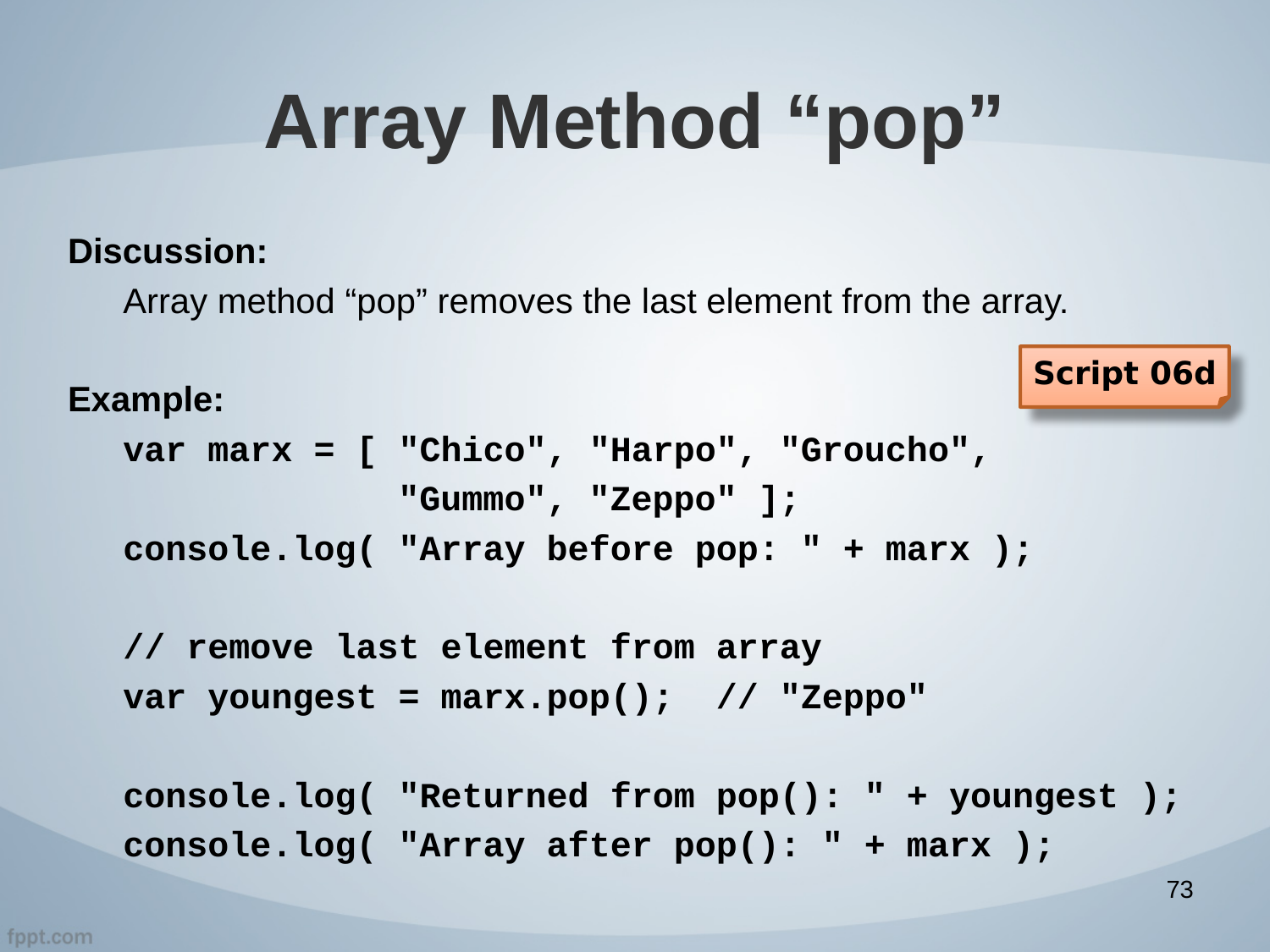

# Array Method “pop”
Discussion:
Array method “pop” removes the last element from the array.

Example:
var marx = [ "Chico", "Harpo", "Groucho",
             "Gummo", "Zeppo" ];
console.log( "Array before pop: " + marx );

// remove last element from array
var youngest = marx.pop();  // "Zeppo"

console.log( "Returned from pop(): " + youngest );
console.log( "Array after pop(): " + marx );
Script 06d
73